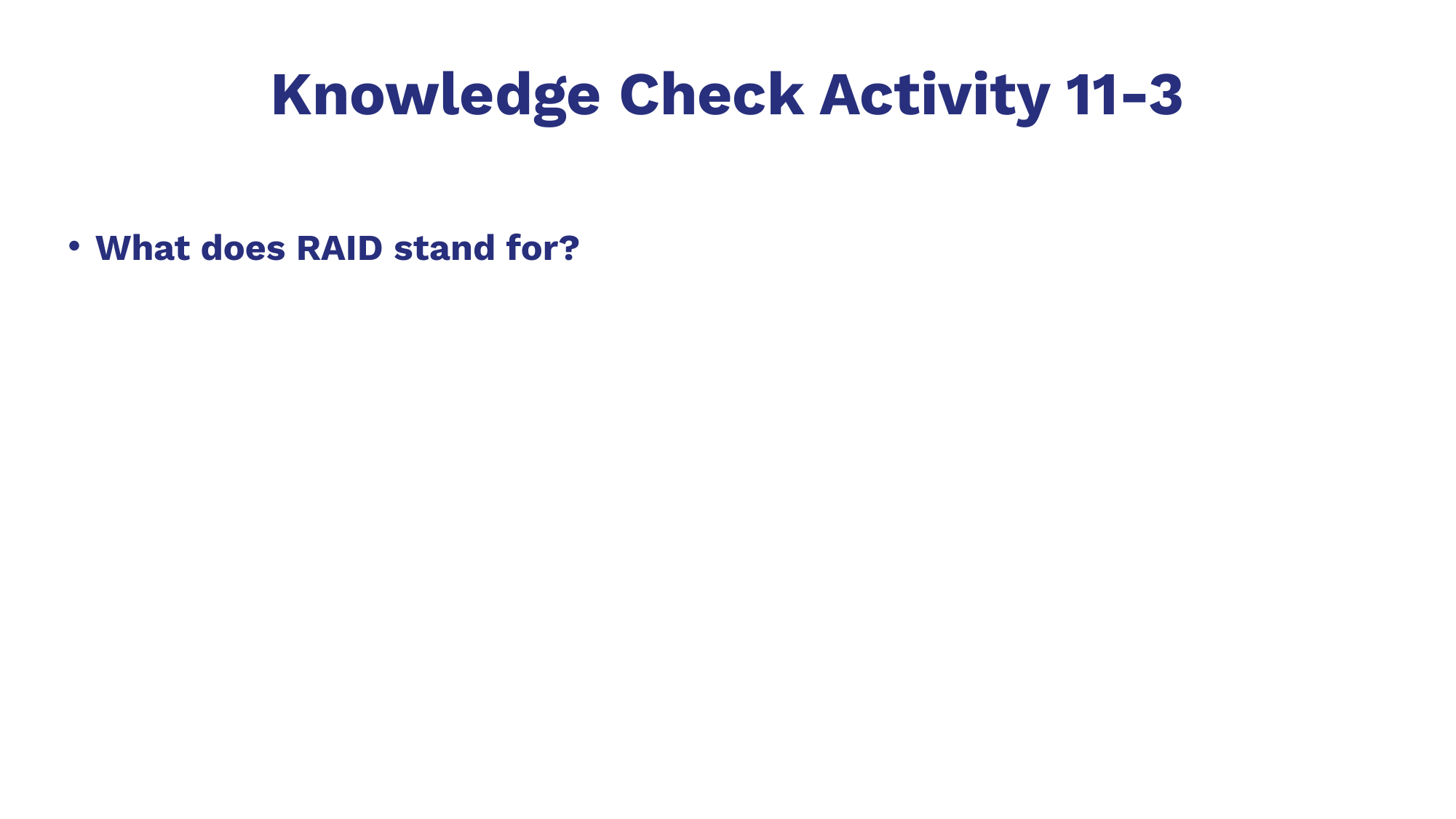

# Knowledge Check Activity 11-3
What does RAID stand for?